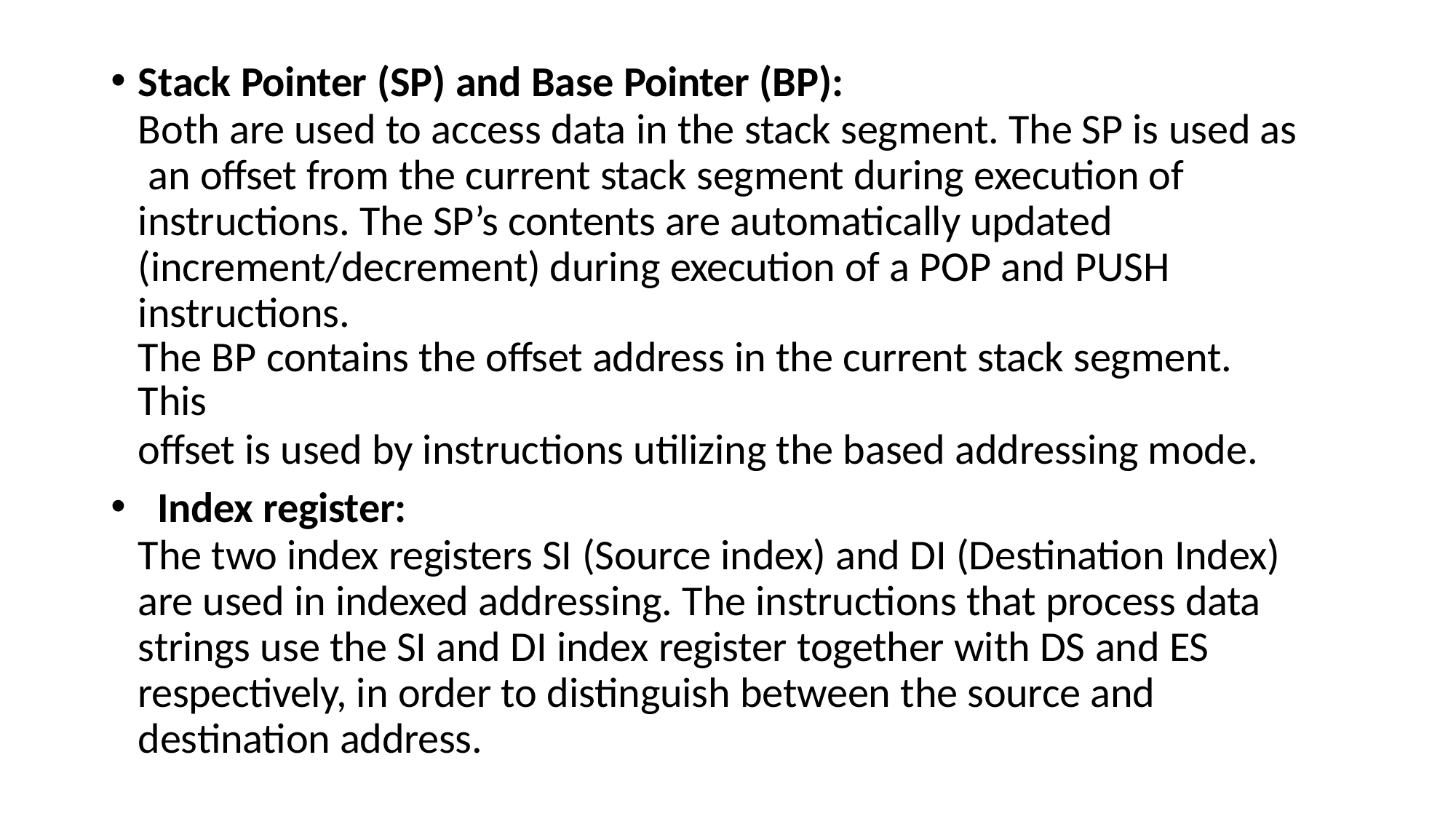

Stack Pointer (SP) and Base Pointer (BP):
Both are used to access data in the stack segment. The SP is used as  an offset from the current stack segment during execution of  instructions. The SP’s contents are automatically updated  (increment/decrement) during execution of a POP and PUSH  instructions.
The BP contains the offset address in the current stack segment. This
offset is used by instructions utilizing the based addressing mode.
Index register:
The two index registers SI (Source index) and DI (Destination Index)  are used in indexed addressing. The instructions that process data  strings use the SI and DI index register together with DS and ES  respectively, in order to distinguish between the source and  destination address.